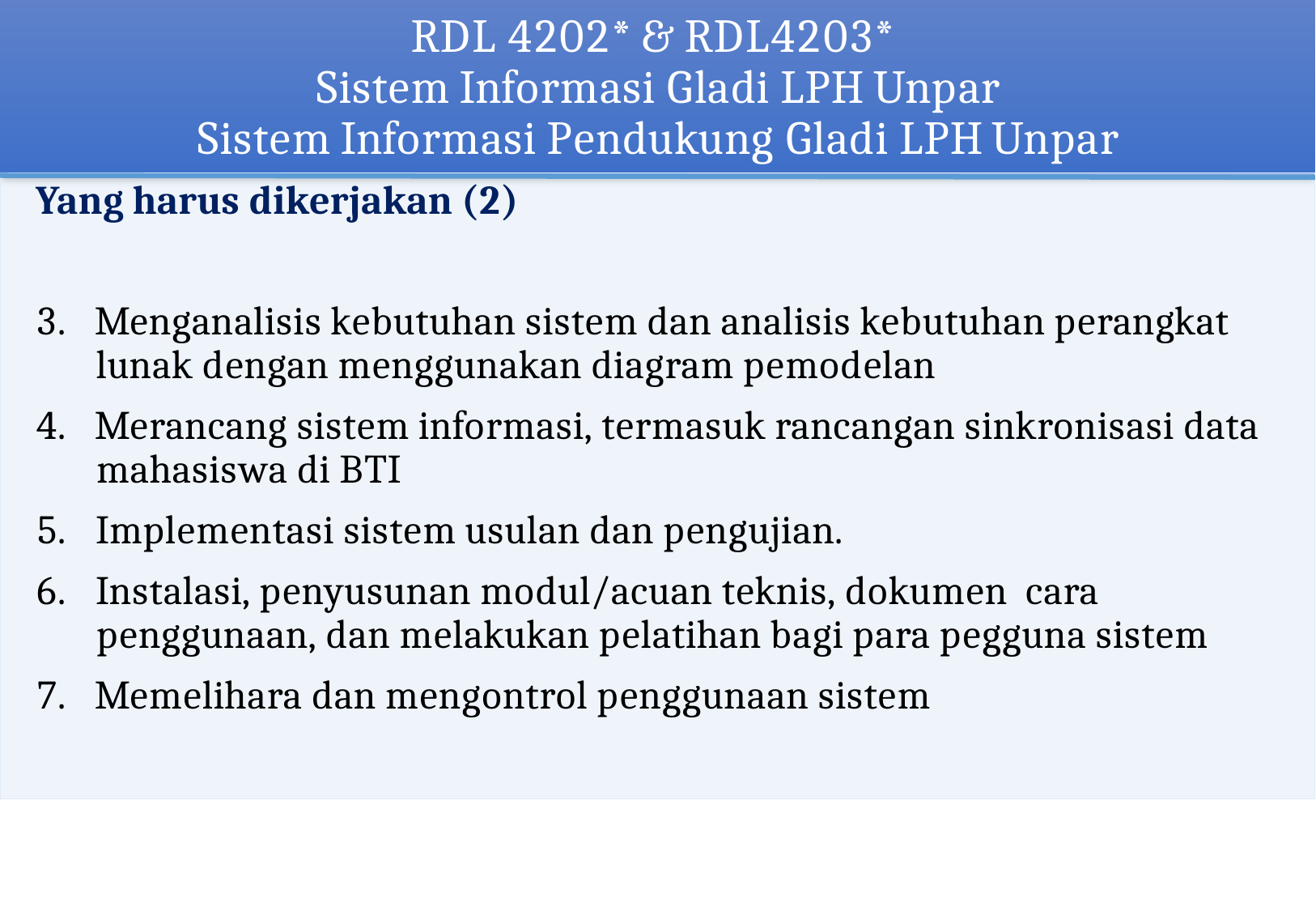

# RDL 4202* & RDL4203* Sistem Informasi Gladi LPH Unpar Sistem Informasi Pendukung Gladi LPH Unpar
Yang harus dikerjakan (2)

Menganalisis kebutuhan sistem dan analisis kebutuhan perangkat lunak dengan menggunakan diagram pemodelan
Merancang sistem informasi, termasuk rancangan sinkronisasi data mahasiswa di BTI
Implementasi sistem usulan dan pengujian.
Instalasi, penyusunan modul/acuan teknis, dokumen  cara penggunaan, dan melakukan pelatihan bagi para pegguna sistem
Memelihara dan mengontrol penggunaan sistem

17